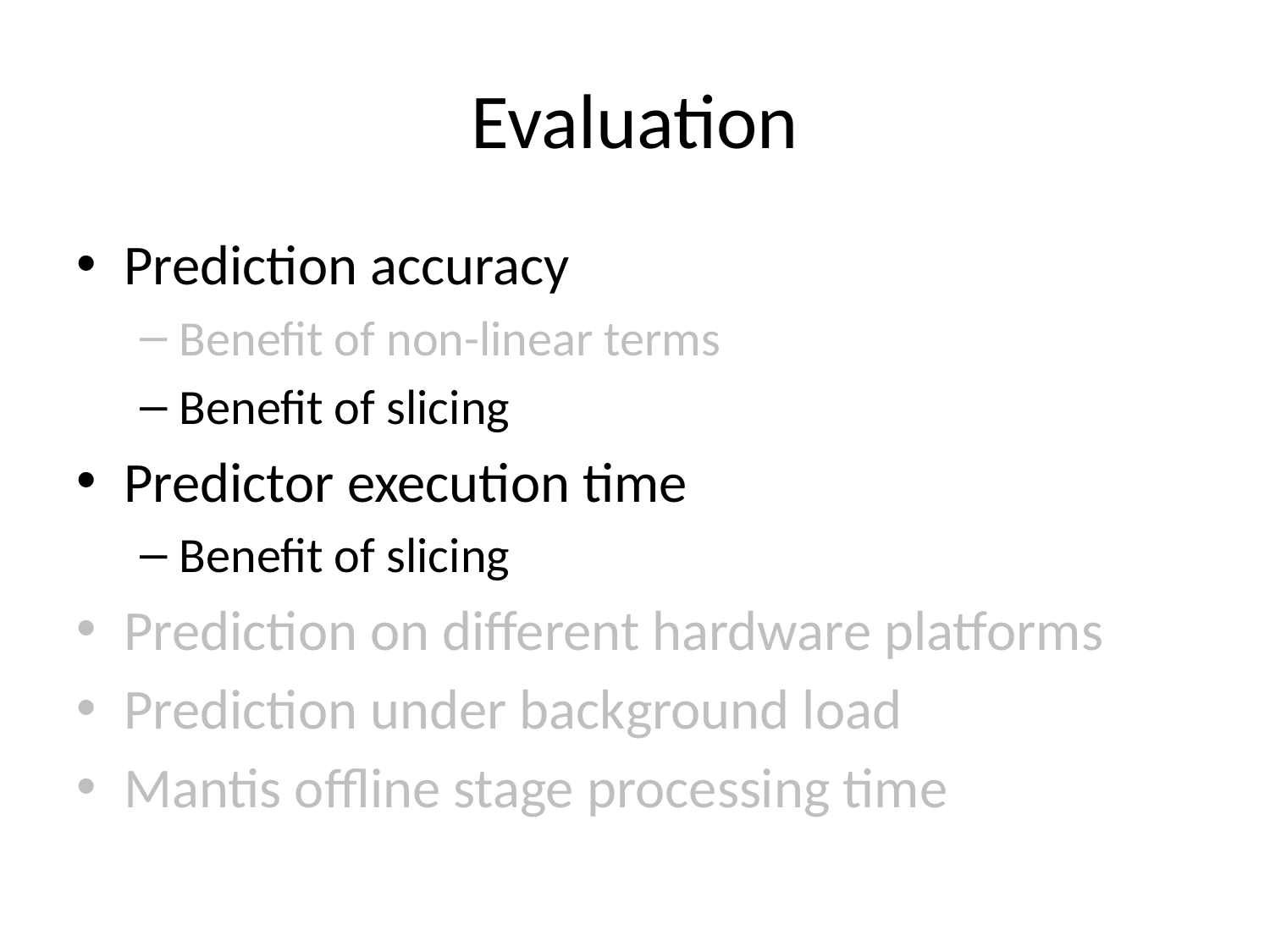

# Evaluation
Prediction accuracy
Benefit of non-linear terms
Benefit of slicing
Predictor execution time
Benefit of slicing
Prediction on different hardware platforms
Prediction under background load
Mantis offline stage processing time